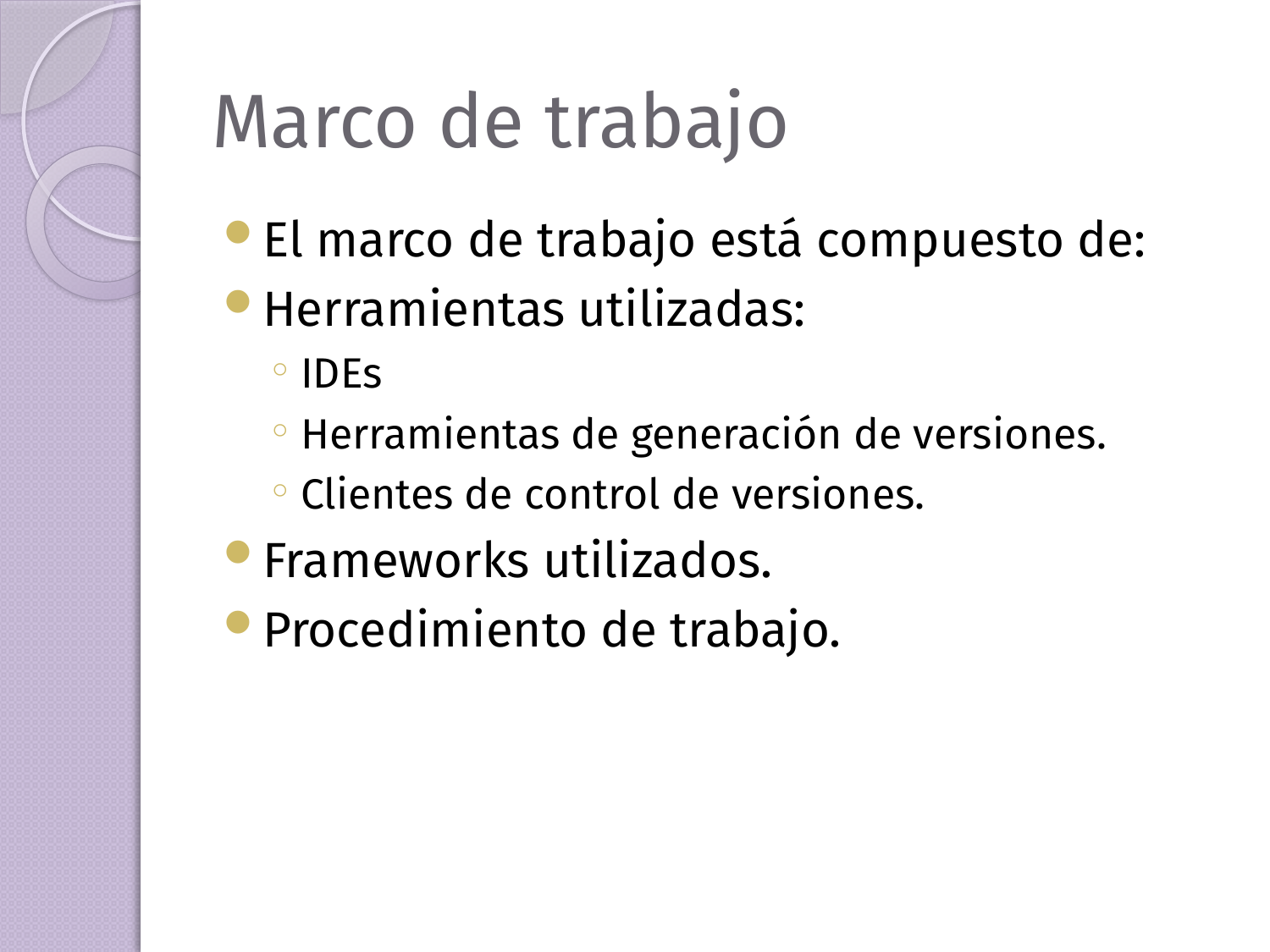

# Marco de trabajo
El marco de trabajo está compuesto de:
Herramientas utilizadas:
IDEs
Herramientas de generación de versiones.
Clientes de control de versiones.
Frameworks utilizados.
Procedimiento de trabajo.